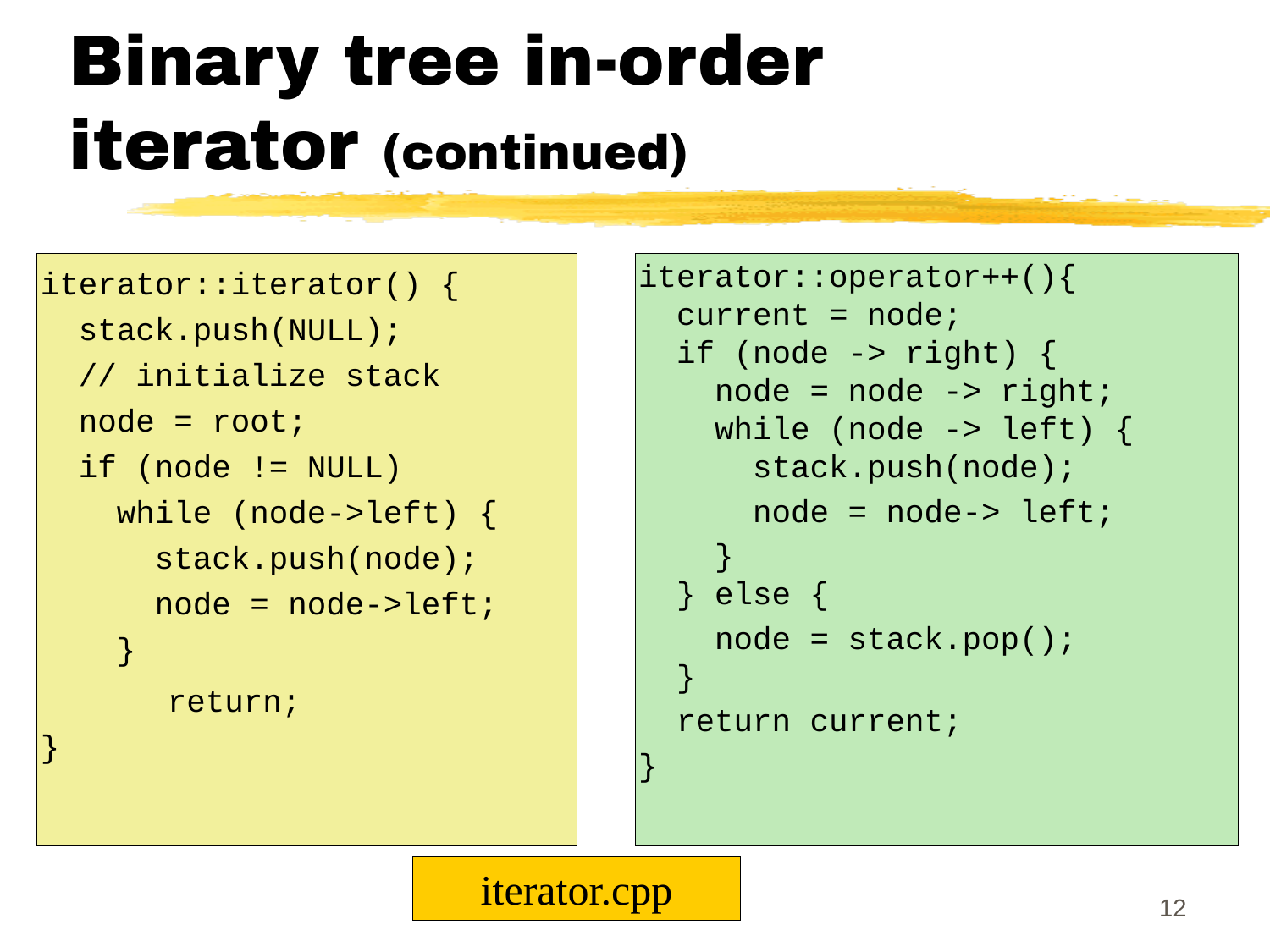

# Binary tree in-order iterator (continued)
iterator::iterator() {
  stack.push(NULL);
  // initialize stack
  node = root;
  if (node != NULL)
    while (node->left) {
      stack.push(node);
      node = node->left;
    }
	return;
}
iterator::operator++(){
  current = node;
  if (node -> right) {
    node = node -> right;
    while (node -> left) {
      stack.push(node);
      node = node-> left;
    }
  } else {
    node = stack.pop();
  }
  return current;
}

iterator.cpp
12